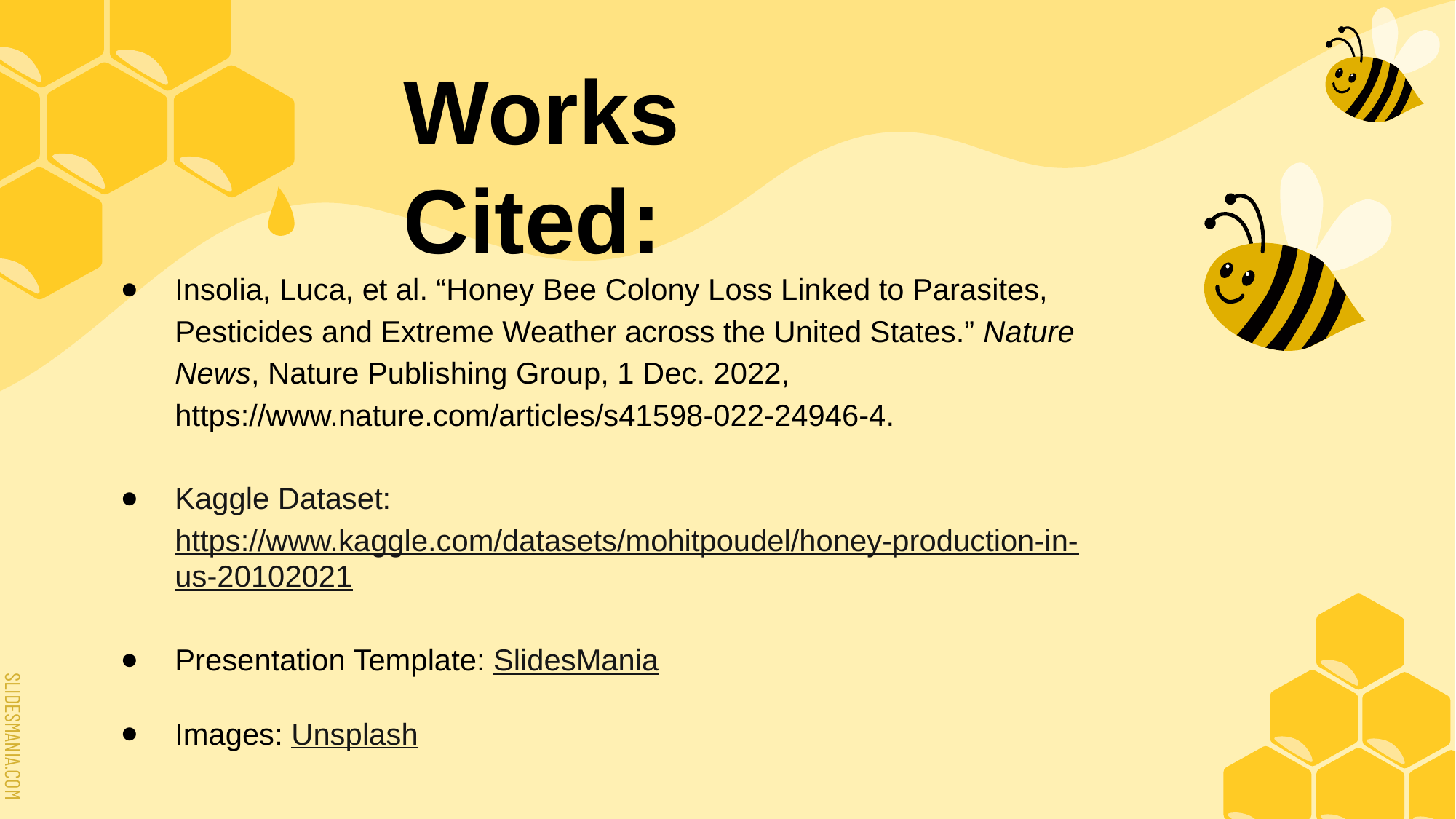

# Works Cited:

Insolia, Luca, et al. “Honey Bee Colony Loss Linked to Parasites, Pesticides and Extreme Weather across the United States.” Nature News, Nature Publishing Group, 1 Dec. 2022, https://www.nature.com/articles/s41598-022-24946-4.

Kaggle Dataset: https://www.kaggle.com/datasets/mohitpoudel/honey-production-in-us-20102021
Presentation Template: SlidesMania
Images: Unsplash